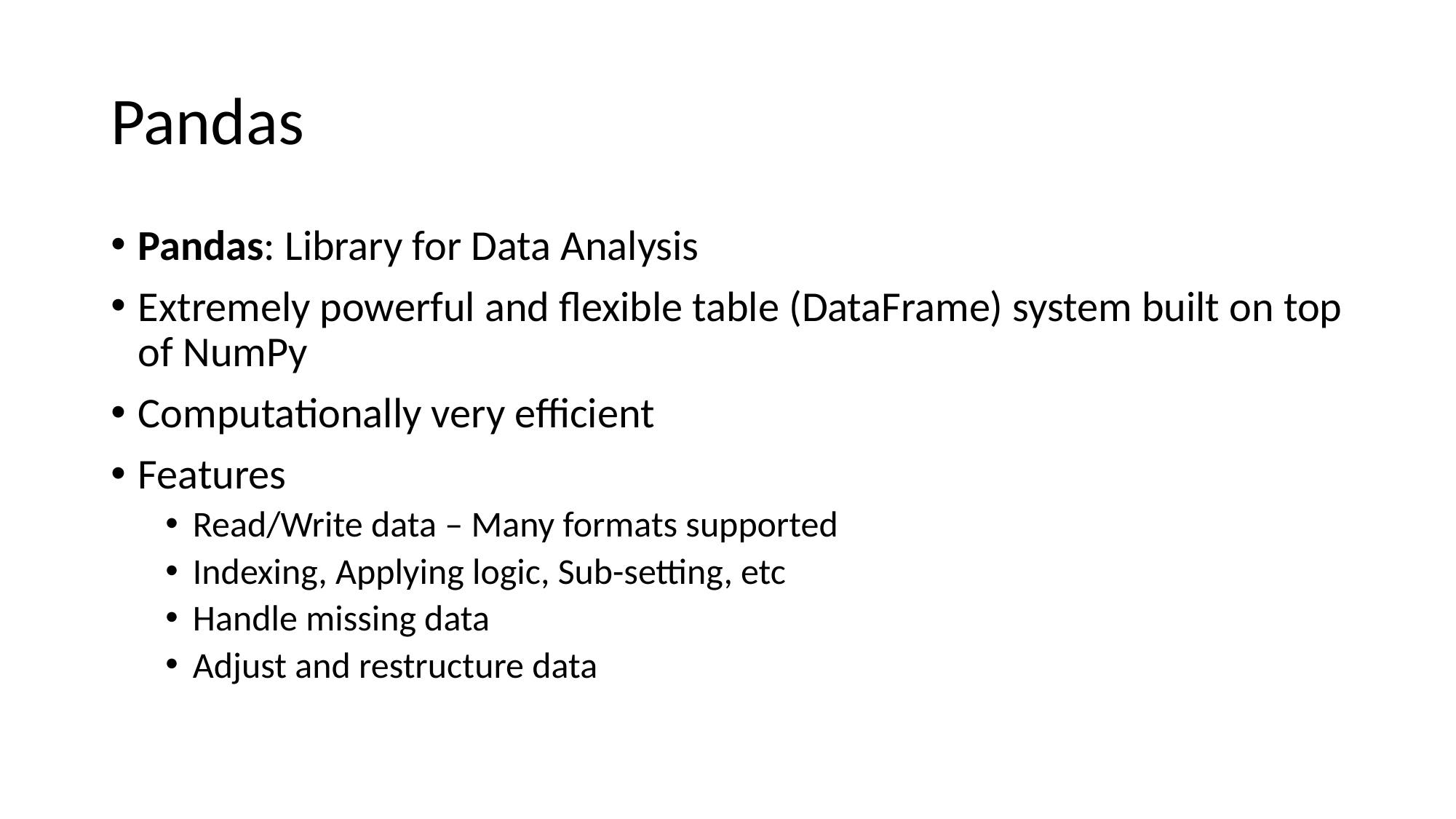

# Pandas
Pandas: Library for Data Analysis
Extremely powerful and flexible table (DataFrame) system built on top of NumPy
Computationally very efficient
Features
Read/Write data – Many formats supported
Indexing, Applying logic, Sub-setting, etc
Handle missing data
Adjust and restructure data